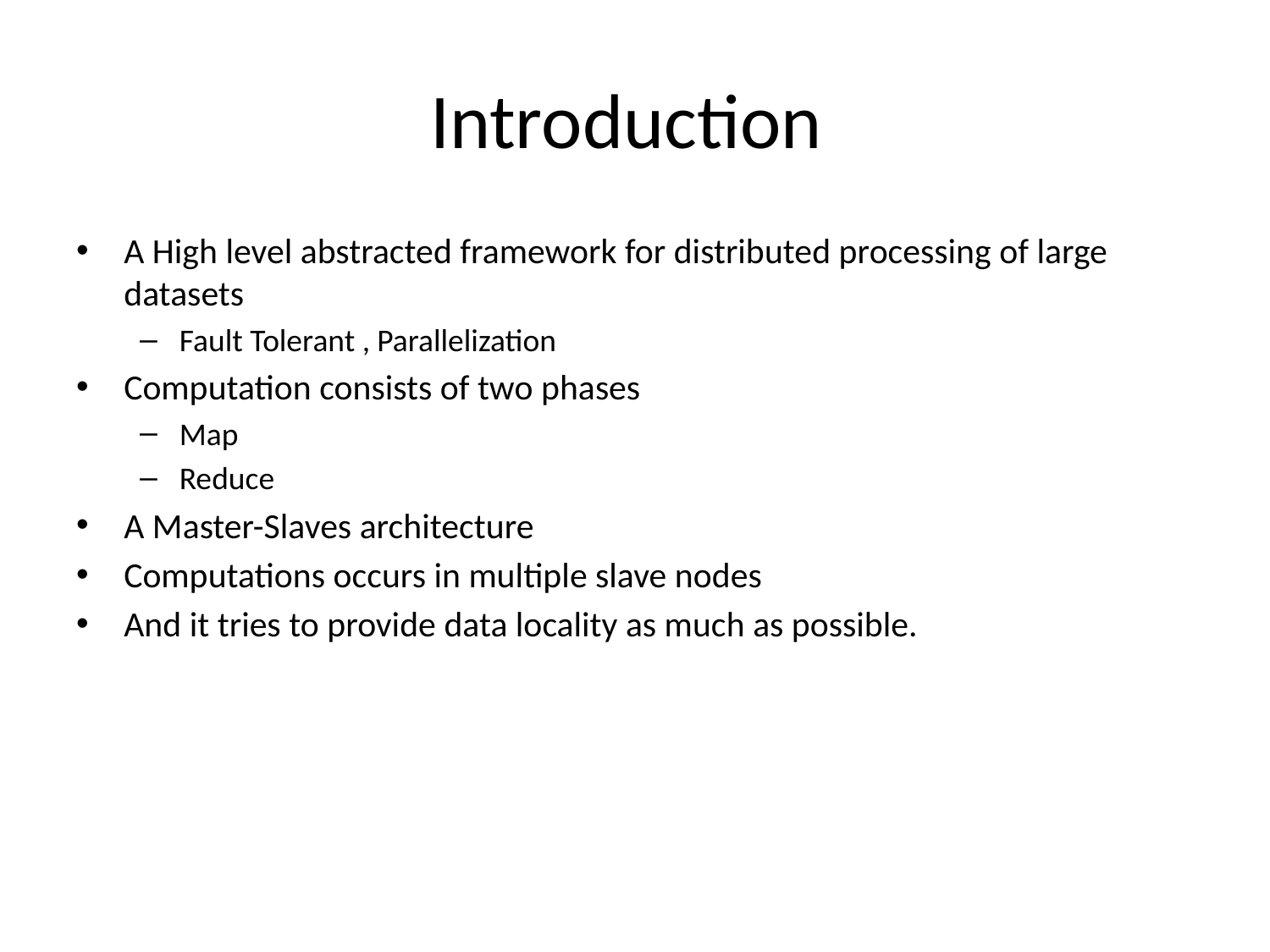

# Introduction
A High level abstracted framework for distributed processing of large datasets
Fault Tolerant , Parallelization
Computation consists of two phases
Map
Reduce
A Master-Slaves architecture
Computations occurs in multiple slave nodes
And it tries to provide data locality as much as possible.